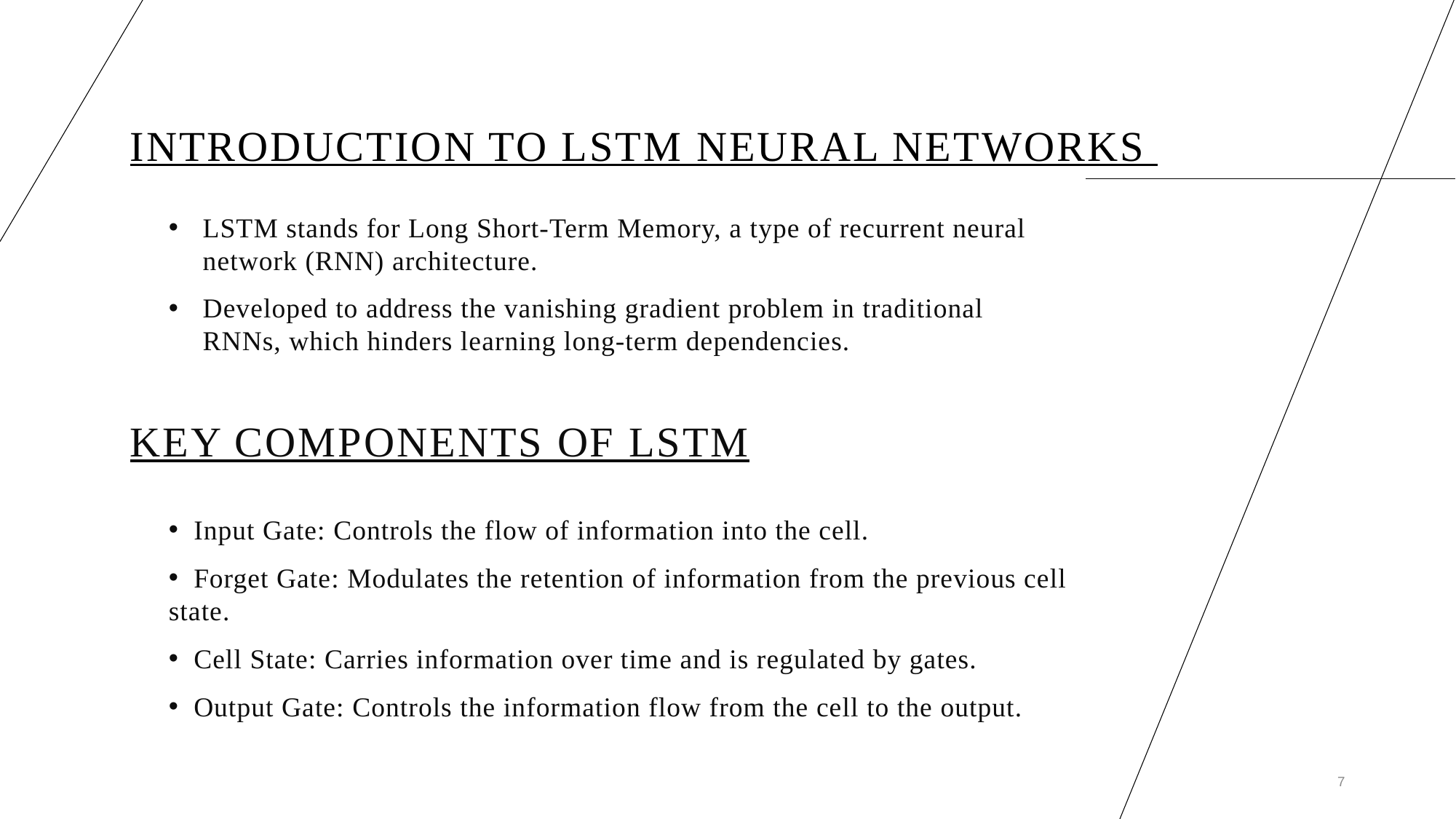

# INTRODUCTION TO lstm neural networks
LSTM stands for Long Short-Term Memory, a type of recurrent neural network (RNN) architecture.
Developed to address the vanishing gradient problem in traditional RNNs, which hinders learning long-term dependencies.

Key Components of LSTM
  Input Gate: Controls the flow of information into the cell.
  Forget Gate: Modulates the retention of information from the previous cell state.
  Cell State: Carries information over time and is regulated by gates.
  Output Gate: Controls the information flow from the cell to the output.

7